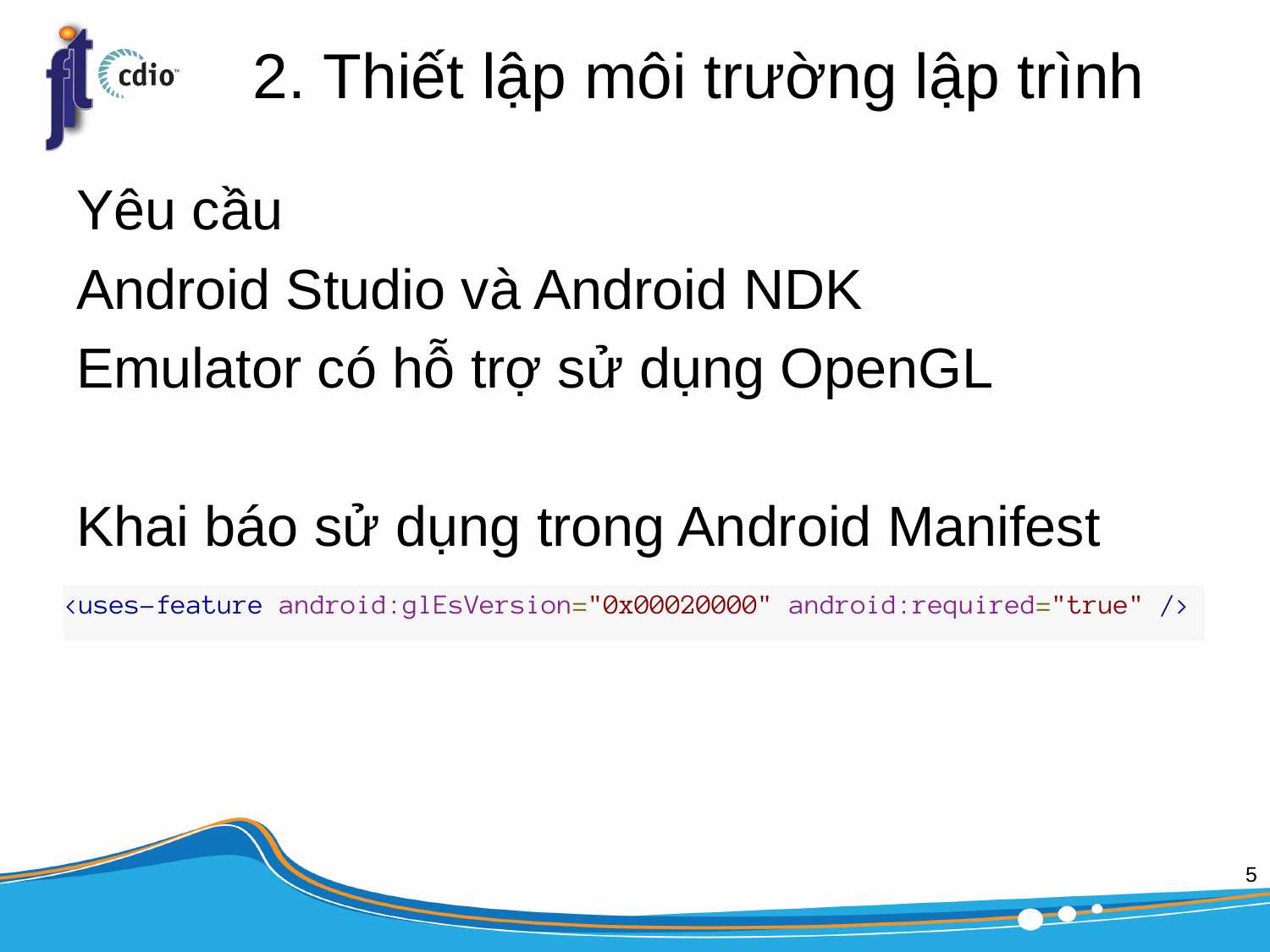

# 2. Thiết lập môi trường lập trình
Yêu cầu
Android Studio và Android NDK
Emulator có hỗ trợ sử dụng OpenGL

Khai báo sử dụng trong Android Manifest

<uses-feature android:glEsVersion="0x00020000" android:required="true" />
5